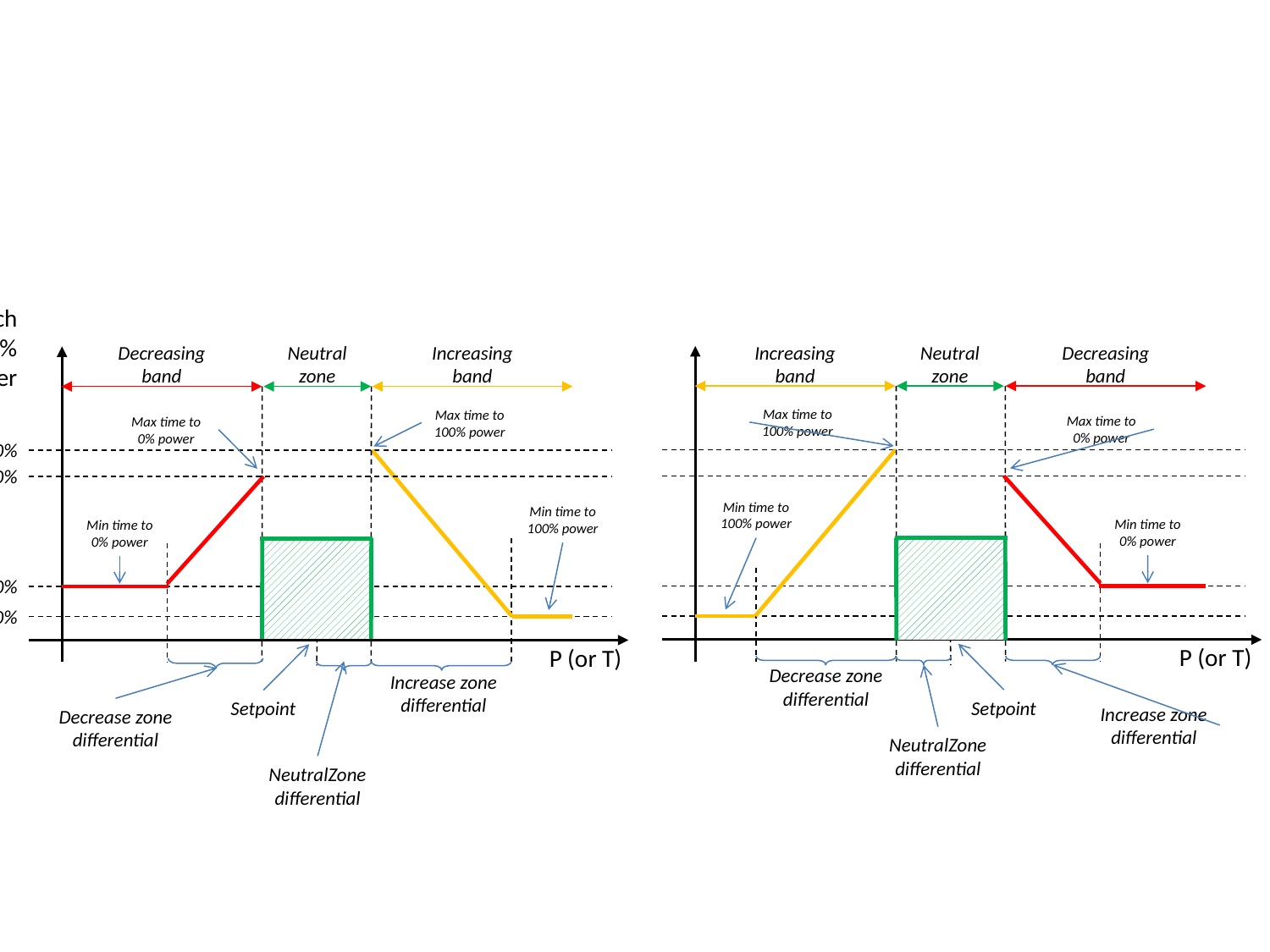

Time to reach
0-100%
Ouput power
Increasing
band
Neutral
zone
Decreasing
band
Decreasing
band
Neutral
zone
Increasing
band
Max time to
100% power
Max time to
100% power
Max time to
0% power
Max time to
0% power
Max time 100%
Max time 0%
Min time to
100% power
Min time to
100% power
Min time to
0% power
Min time to
0% power

Min time 0%

Min time 100%

P (or T)
P (or T)

Decrease zone
differential
Increase zone
differential
Setpoint
Setpoint
Increase zone
differential
Decrease zone
differential
NeutralZone
differential
NeutralZone
differential